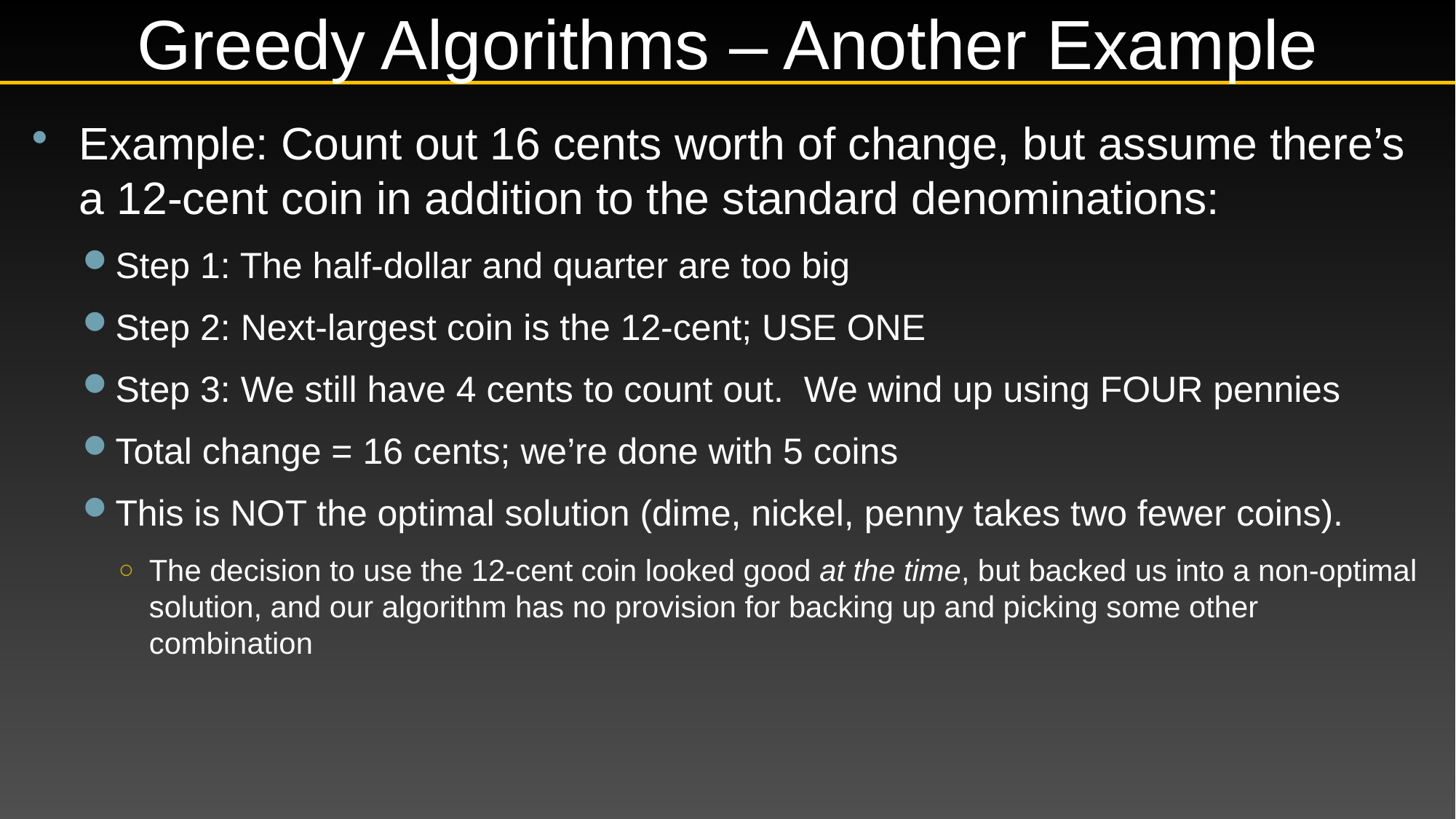

# Greedy Algorithms – Another Example
Example: Count out 16 cents worth of change, but assume there’s a 12-cent coin in addition to the standard denominations:
Step 1: The half-dollar and quarter are too big
Step 2: Next-largest coin is the 12-cent; USE ONE
Step 3: We still have 4 cents to count out.  We wind up using FOUR pennies
Total change = 16 cents; we’re done with 5 coins
This is NOT the optimal solution (dime, nickel, penny takes two fewer coins).
The decision to use the 12-cent coin looked good at the time, but backed us into a non-optimal solution, and our algorithm has no provision for backing up and picking some other combination